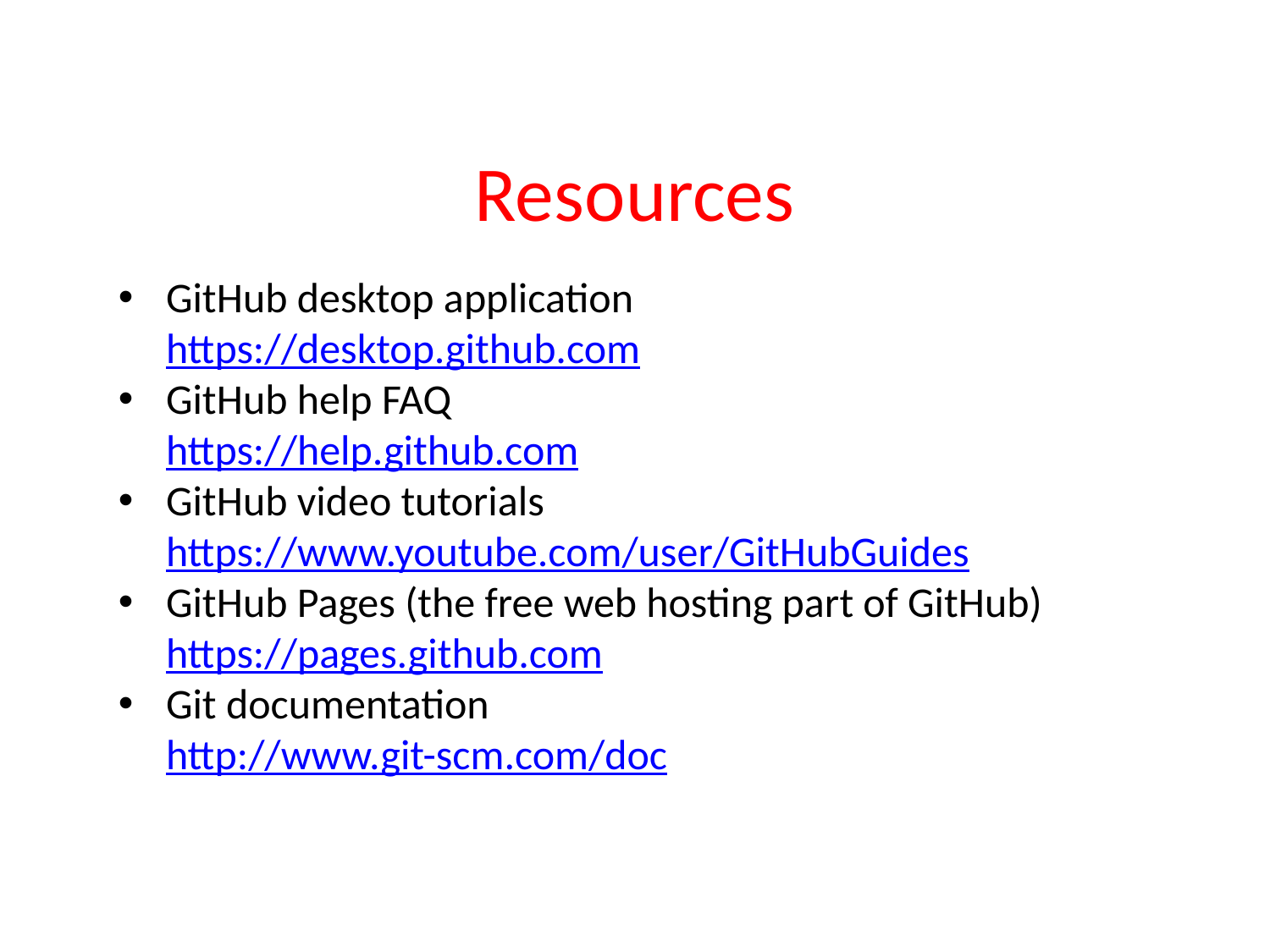

Resources
GitHub desktop application
https://desktop.github.com
GitHub help FAQ
https://help.github.com
GitHub video tutorials
https://www.youtube.com/user/GitHubGuides
GitHub Pages (the free web hosting part of GitHub)
https://pages.github.com
Git documentation
http://www.git-scm.com/doc